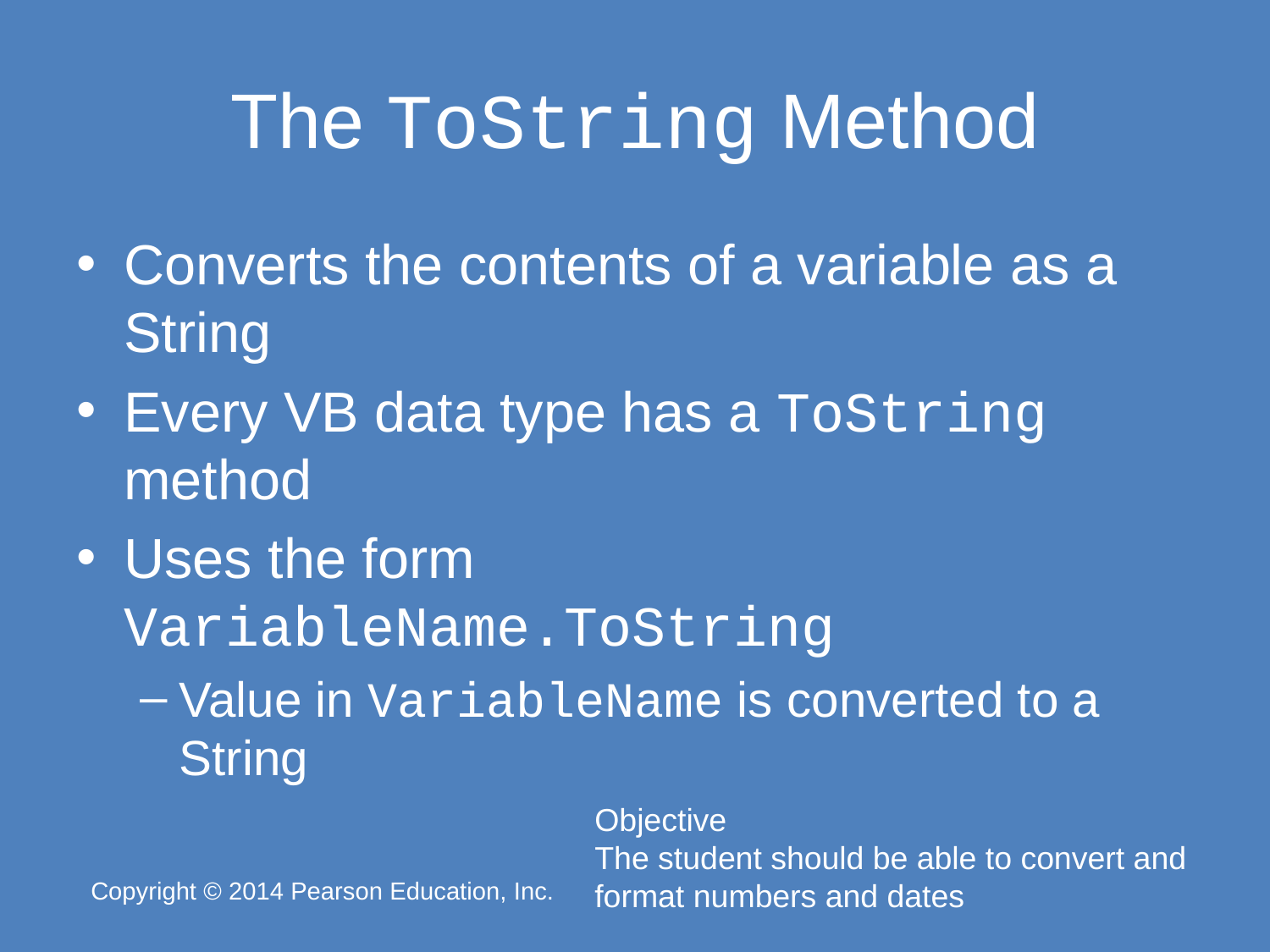

# The ToString Method
Converts the contents of a variable as a String
Every VB data type has a ToString method
Uses the form VariableName.ToString
Value in VariableName is converted to a String

Objective
The student should be able to convert and format numbers and dates